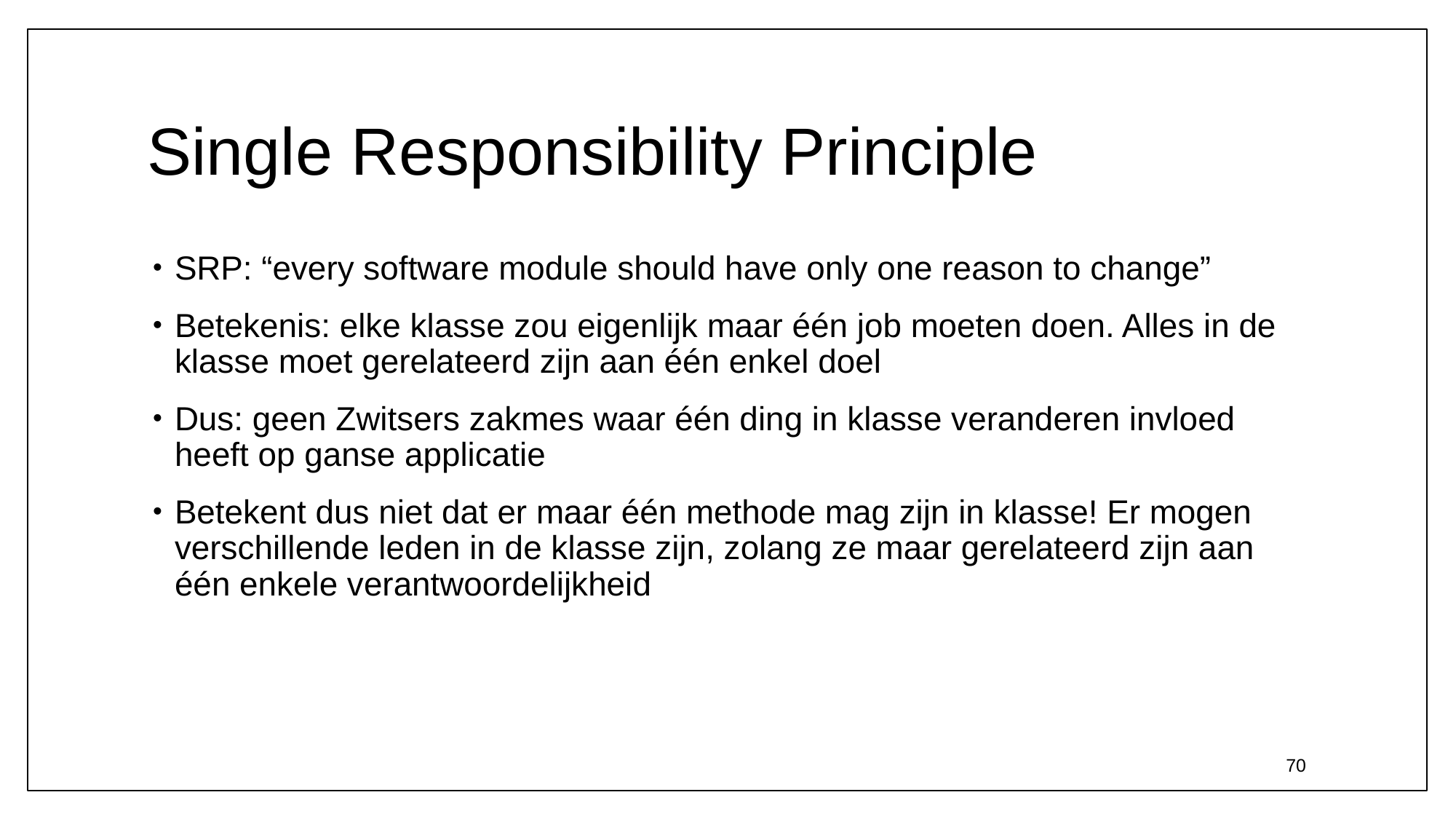

# Single Responsibility Principle
SRP: “every software module should have only one reason to change”
Betekenis: elke klasse zou eigenlijk maar één job moeten doen. Alles in de klasse moet gerelateerd zijn aan één enkel doel
Dus: geen Zwitsers zakmes waar één ding in klasse veranderen invloed heeft op ganse applicatie
Betekent dus niet dat er maar één methode mag zijn in klasse! Er mogen verschillende leden in de klasse zijn, zolang ze maar gerelateerd zijn aan één enkele verantwoordelijkheid

70